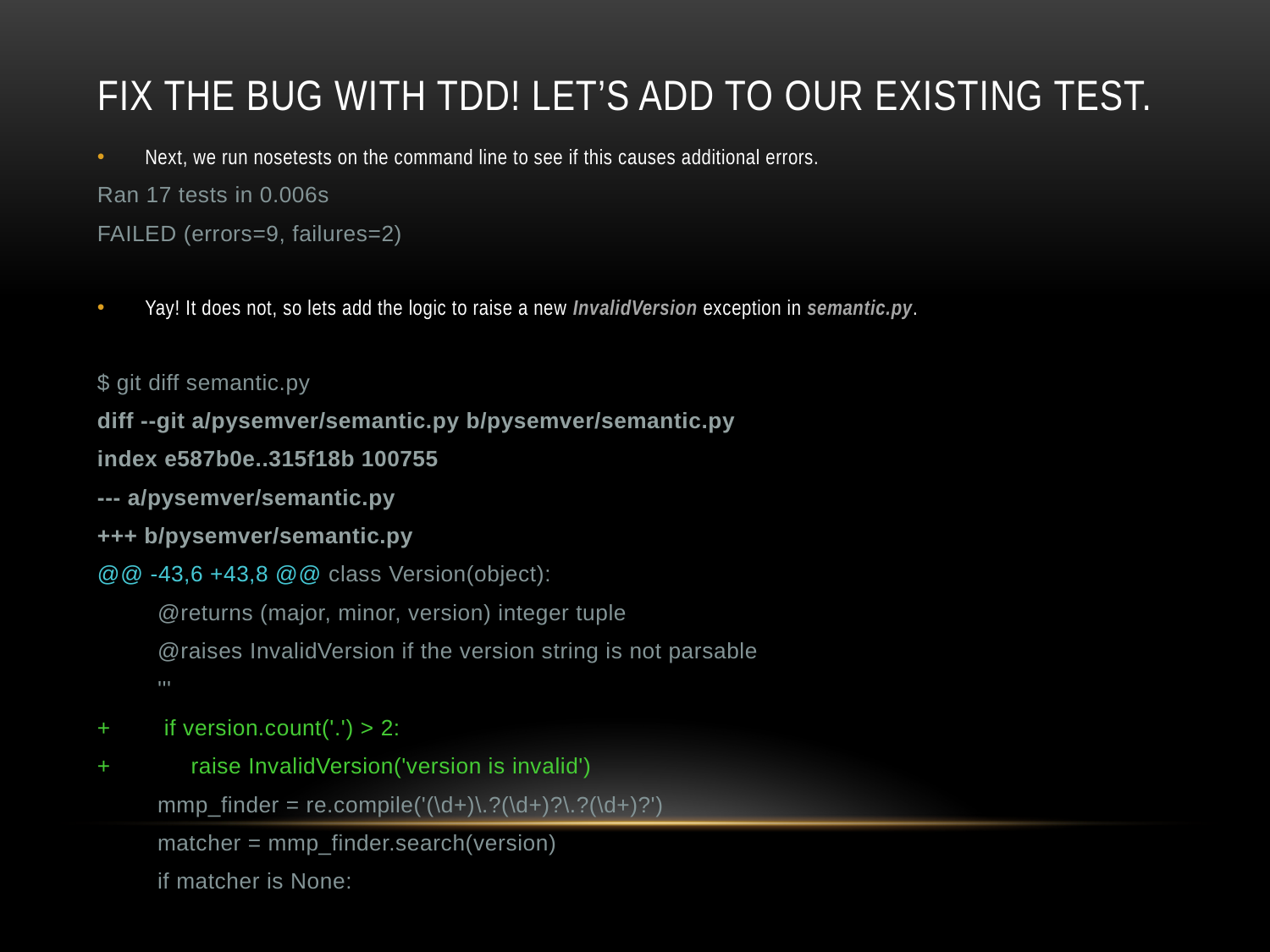

# FIX The BUG with TDD! Let’s add to our existing test.
Next, we run nosetests on the command line to see if this causes additional errors.
Ran 17 tests in 0.006s
FAILED (errors=9, failures=2)

Yay! It does not, so lets add the logic to raise a new InvalidVersion exception in semantic.py.

$ git diff semantic.py
diff --git a/pysemver/semantic.py b/pysemver/semantic.py
index e587b0e..315f18b 100755
--- a/pysemver/semantic.py
+++ b/pysemver/semantic.py
@@ -43,6 +43,8 @@ class Version(object):
         @returns (major, minor, version) integer tuple
         @raises InvalidVersion if the version string is not parsable
         '''
+        if version.count('.') > 2:
+            raise InvalidVersion('version is invalid')
         mmp_finder = re.compile('(\d+)\.?(\d+)?\.?(\d+)?')
         matcher = mmp_finder.search(version)
         if matcher is None: